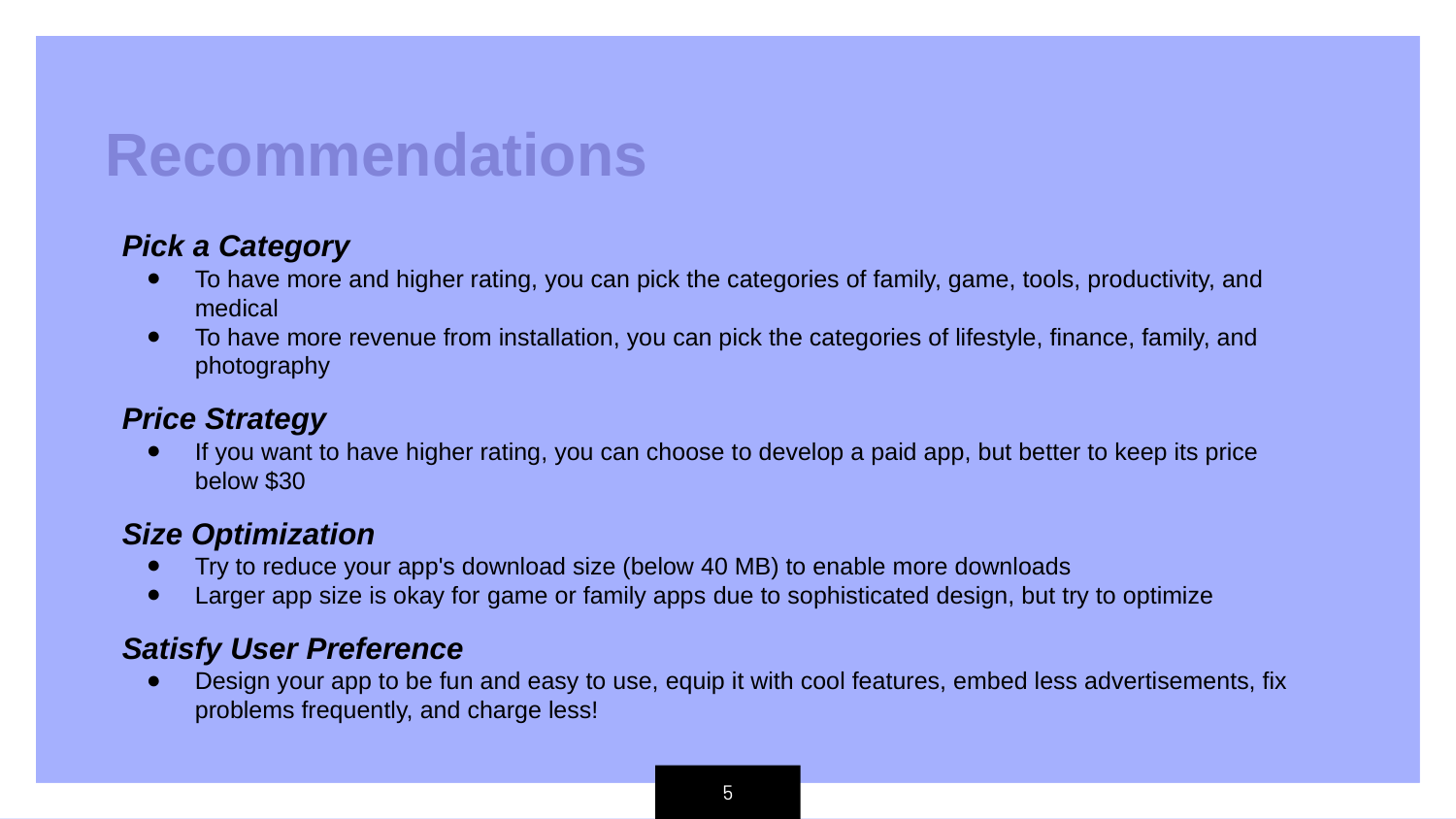

Recommendations
Pick a Category
To have more and higher rating, you can pick the categories of family, game, tools, productivity, and medical
To have more revenue from installation, you can pick the categories of lifestyle, finance, family, and photography
Price Strategy
If you want to have higher rating, you can choose to develop a paid app, but better to keep its price below $30
Size Optimization
Try to reduce your app's download size (below 40 MB) to enable more downloads
Larger app size is okay for game or family apps due to sophisticated design, but try to optimize
Satisfy User Preference
Design your app to be fun and easy to use, equip it with cool features, embed less advertisements, fix problems frequently, and charge less!
5